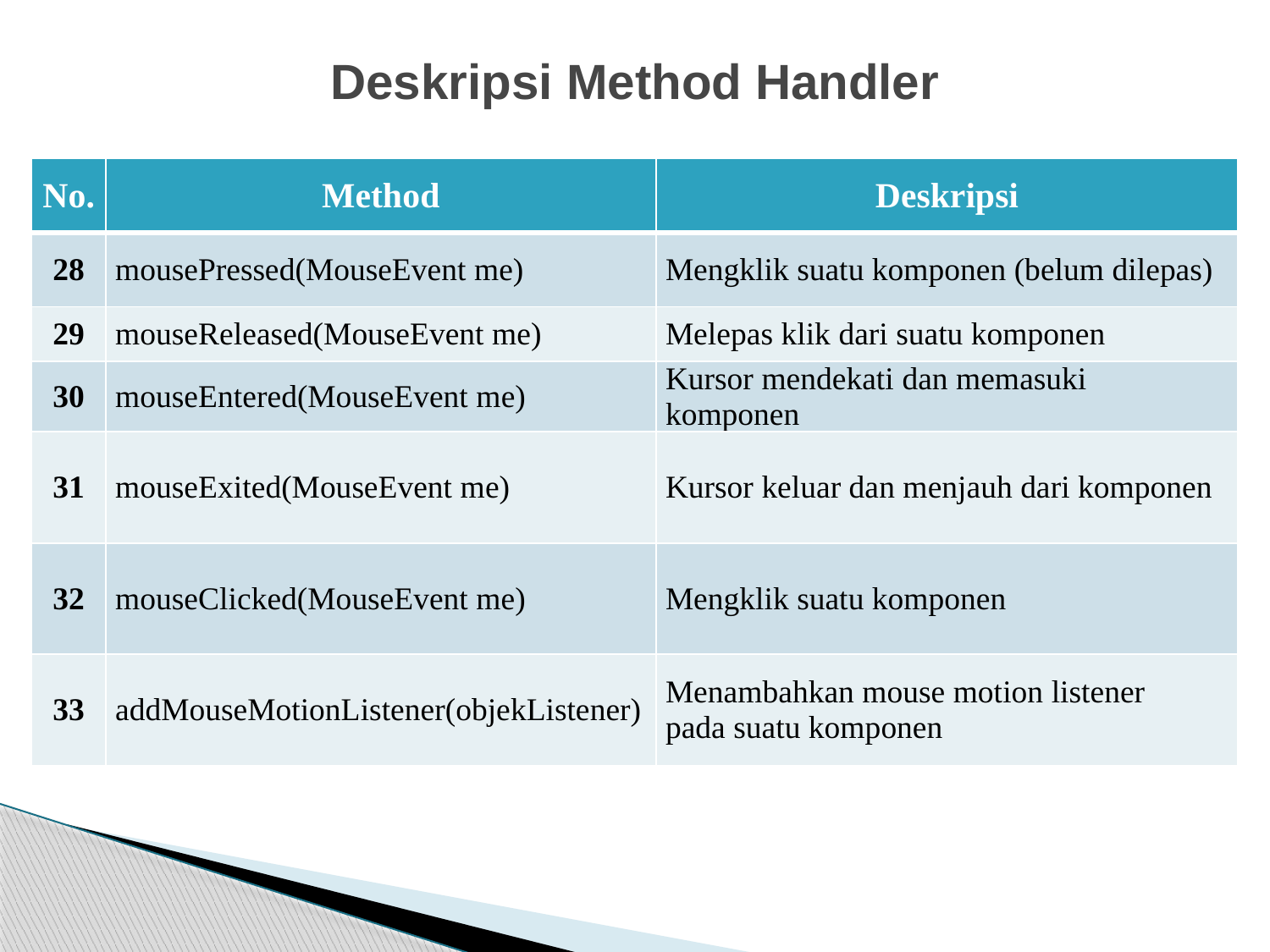

# Deskripsi Method Handler
| No. | Method | Deskripsi |
| --- | --- | --- |
| 28 | mousePressed(MouseEvent me) | Mengklik suatu komponen (belum dilepas) |
| 29 | mouseReleased(MouseEvent me) | Melepas klik dari suatu komponen |
| 30 | mouseEntered(MouseEvent me) | Kursor mendekati dan memasuki komponen |
| 31 | mouseExited(MouseEvent me) | Kursor keluar dan menjauh dari komponen |
| 32 | mouseClicked(MouseEvent me) | Mengklik suatu komponen |
| 33 | addMouseMotionListener(objekListener) | Menambahkan mouse motion listener pada suatu komponen |